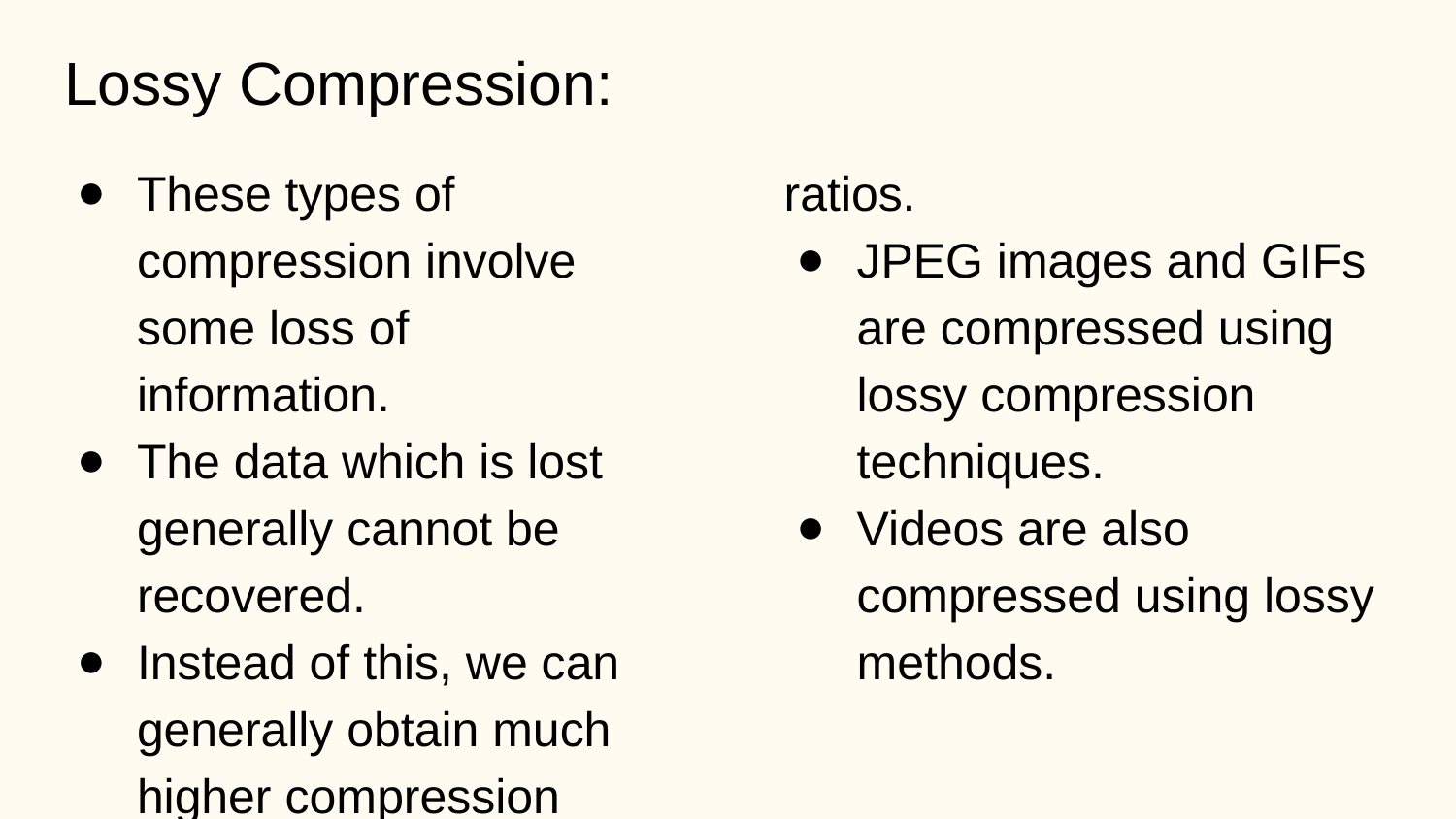

# Lossy Compression:
These types of compression involve some loss of information.
The data which is lost generally cannot be recovered.
Instead of this, we can generally obtain much higher compression
ratios.
JPEG images and GIFs are compressed using lossy compression techniques.
Videos are also compressed using lossy methods.